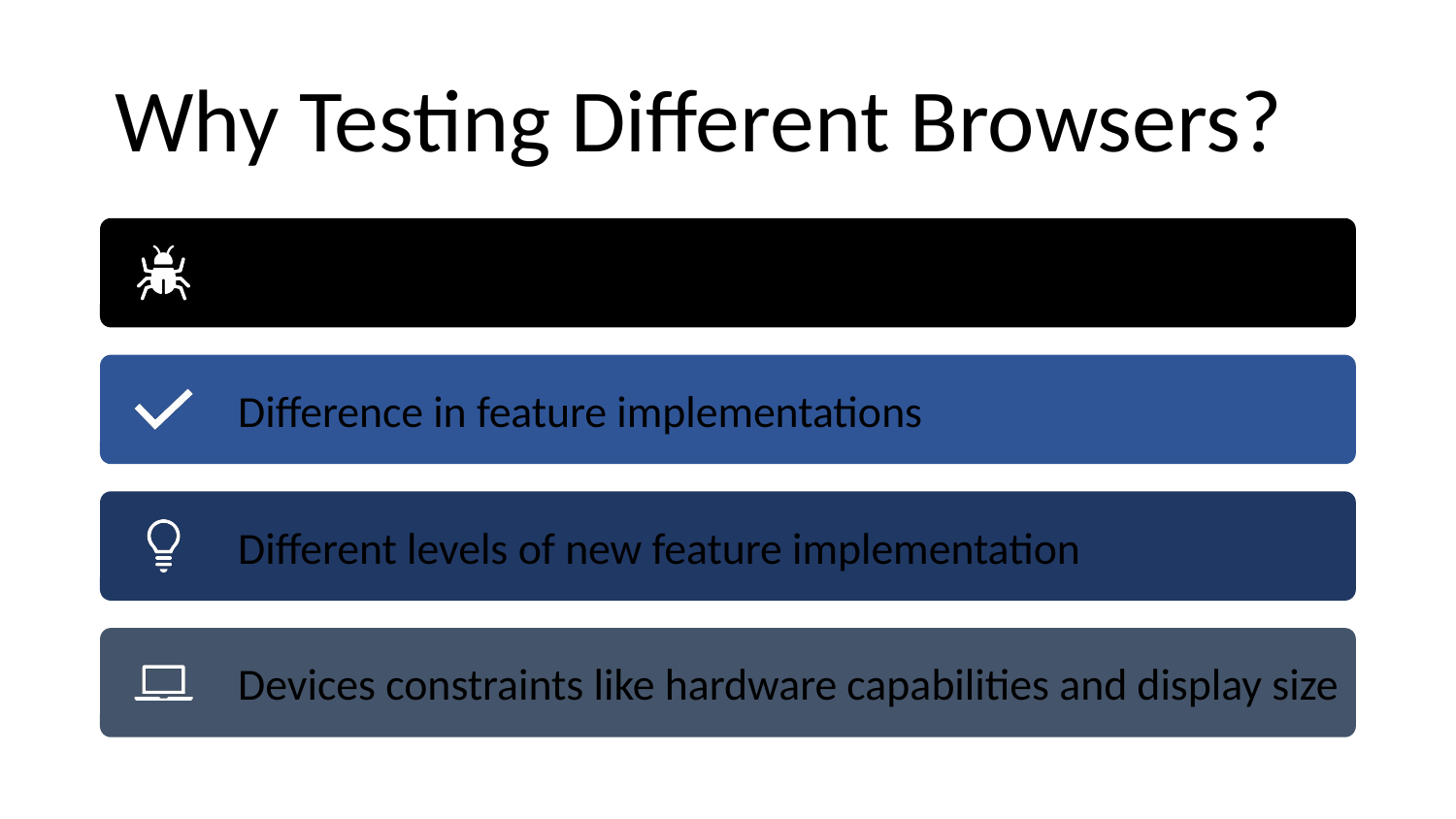

# Why Testing Different Browsers?
Browsers may have bugs
Difference in feature implementations
Different levels of new feature implementation
Devices constraints like hardware capabilities and display size